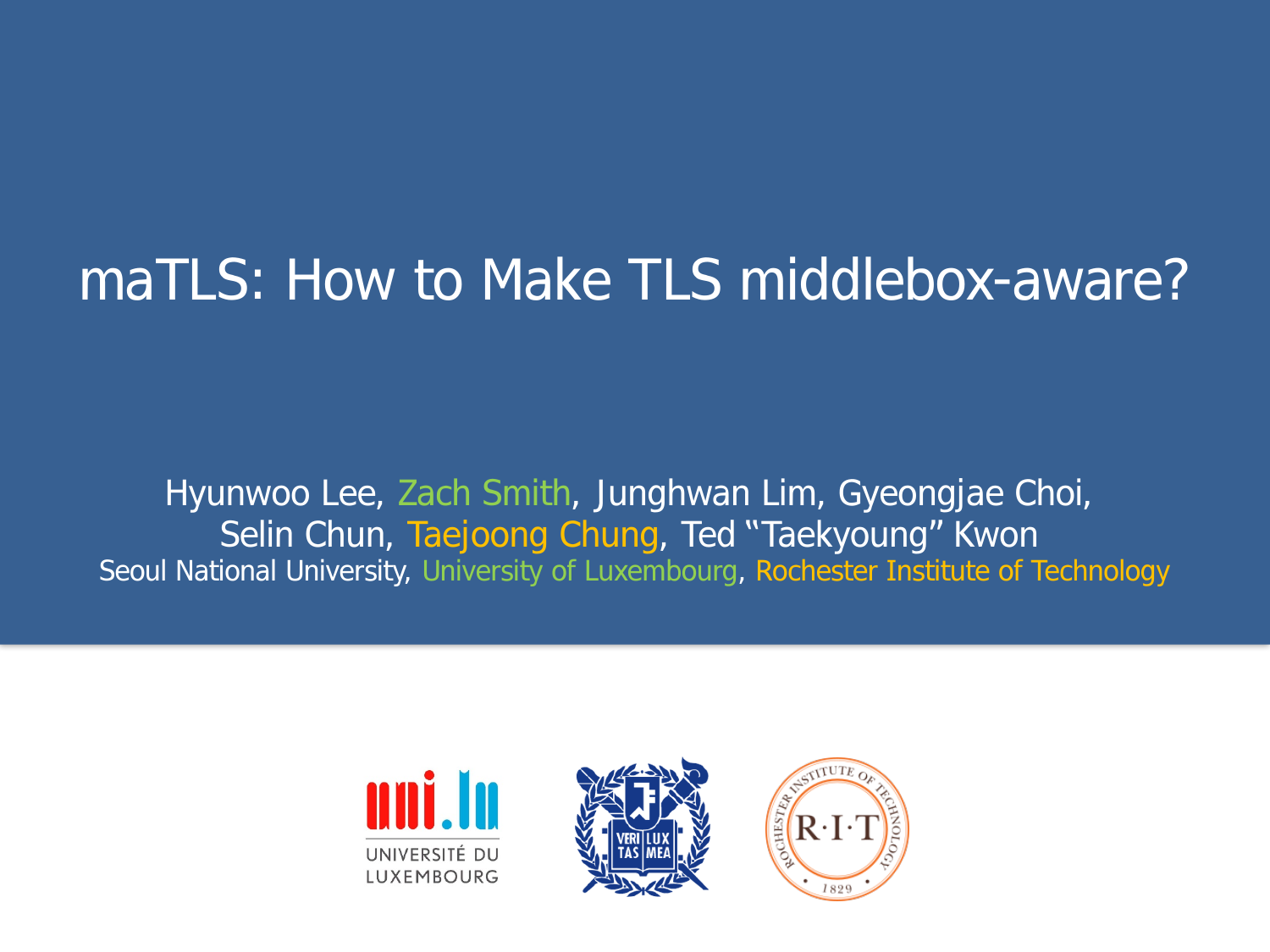

# maTLS: How to Make TLS middlebox-aware?
Hyunwoo Lee, Zach Smith, Junghwan Lim, Gyeongjae Choi,
Selin Chun, Taejoong Chung, Ted “Taekyoung” Kwon
Seoul National University, University of Luxembourg, Rochester Institute of Technology